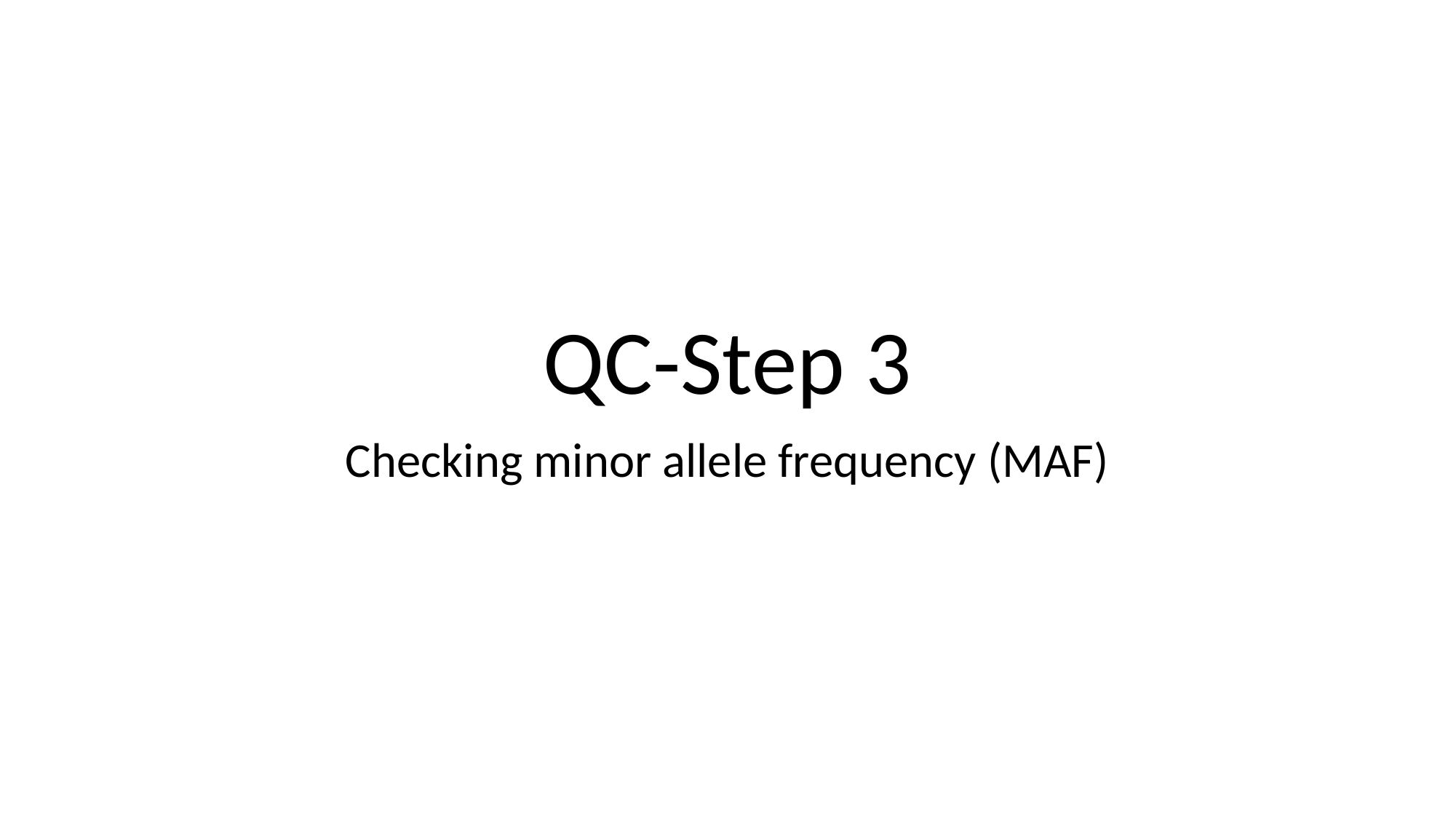

# QC-Step 3
Checking minor allele frequency (MAF)